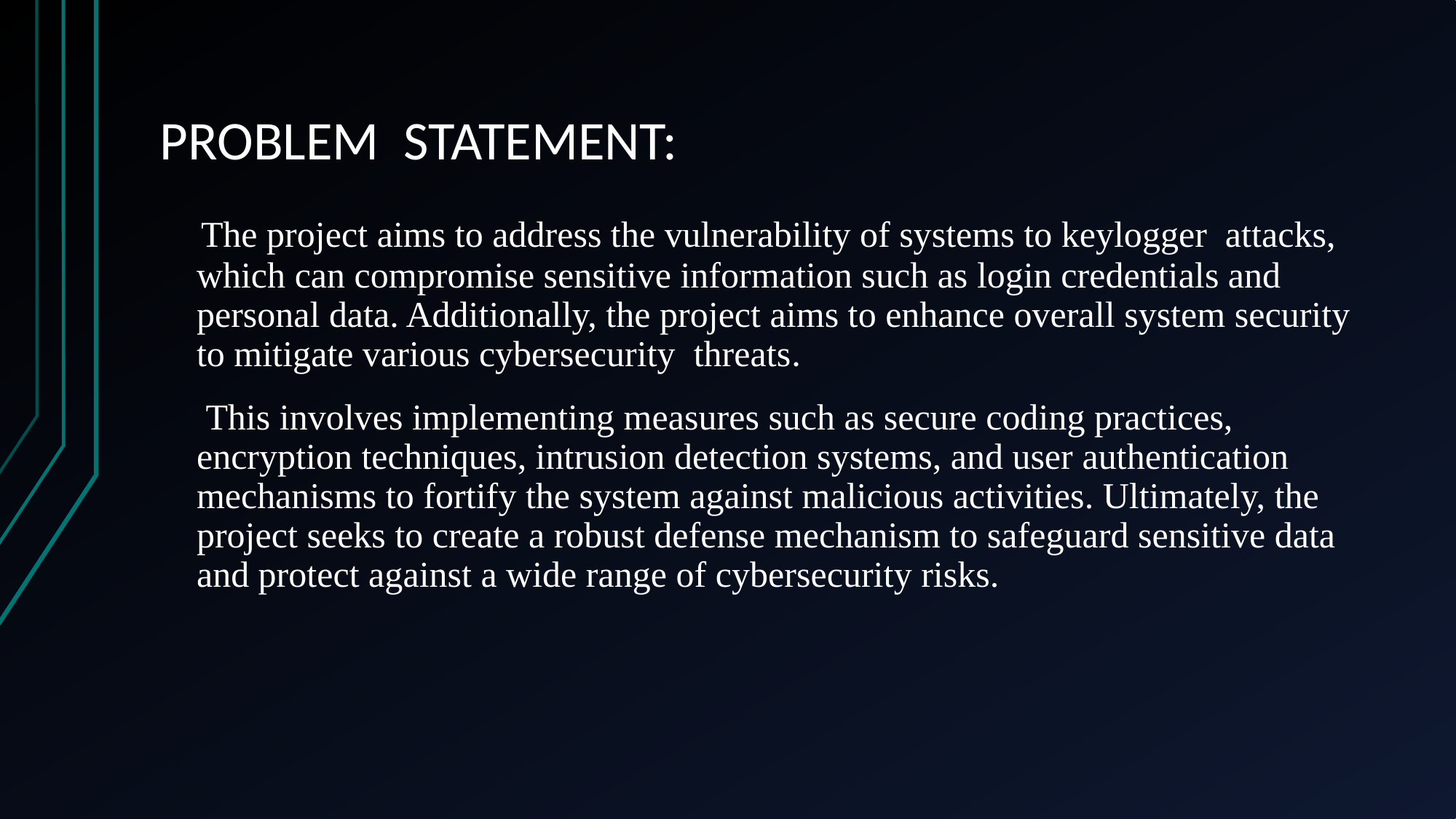

# PROBLEM  STATEMENT:
    The project aims to address the vulnerability of systems to keylogger  attacks, which can compromise sensitive information such as login credentials and personal data. Additionally, the project aims to enhance overall system security to mitigate various cybersecurity  threats.
     This involves implementing measures such as secure coding practices, encryption techniques, intrusion detection systems, and user authentication mechanisms to fortify the system against malicious activities. Ultimately, the project seeks to create a robust defense mechanism to safeguard sensitive data and protect against a wide range of cybersecurity risks.